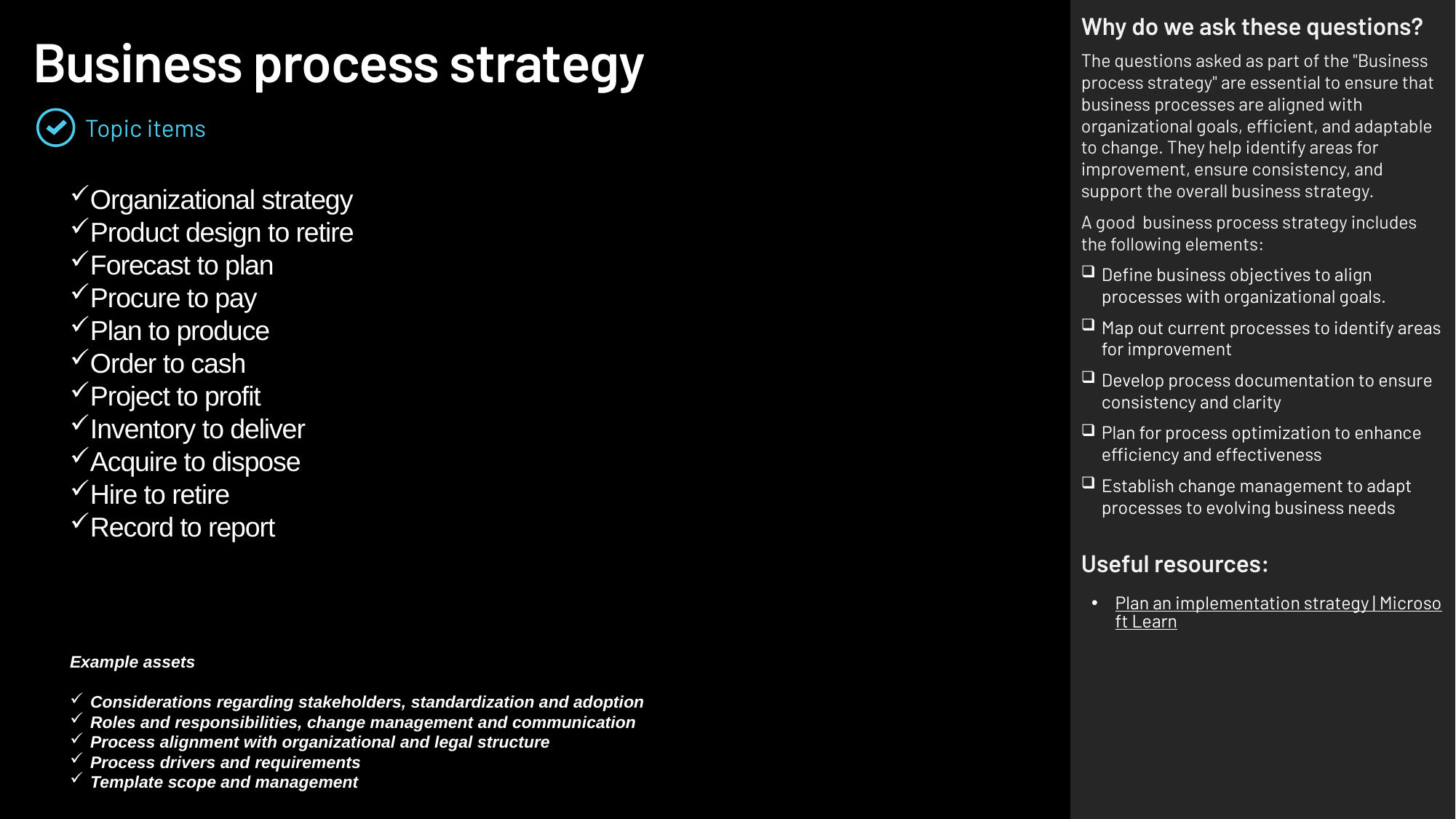

Why do we ask these questions?
The questions asked as part of the "Business process strategy" are essential to ensure that business processes are aligned with organizational goals, efficient, and adaptable to change. They help identify areas for improvement, ensure consistency, and support the overall business strategy.
A good  business process strategy includes the following elements:
Define business objectives to align processes with organizational goals.
Map out current processes to identify areas for improvement
Develop process documentation to ensure consistency and clarity
Plan for process optimization to enhance efficiency and effectiveness
Establish change management to adapt processes to evolving business needs
Useful resources:
Plan an implementation strategy | Microsoft Learn
Business process strategy
Topic items
Organizational strategy
Product design to retire
Forecast to plan
Procure to pay
Plan to produce
Order to cash
Project to profit
Inventory to deliver
Acquire to dispose
Hire to retire
Record to report

Example assets
Considerations regarding stakeholders, standardization and adoption
Roles and responsibilities, change management and communication
Process alignment with organizational and legal structure
Process drivers and requirements
Template scope and management